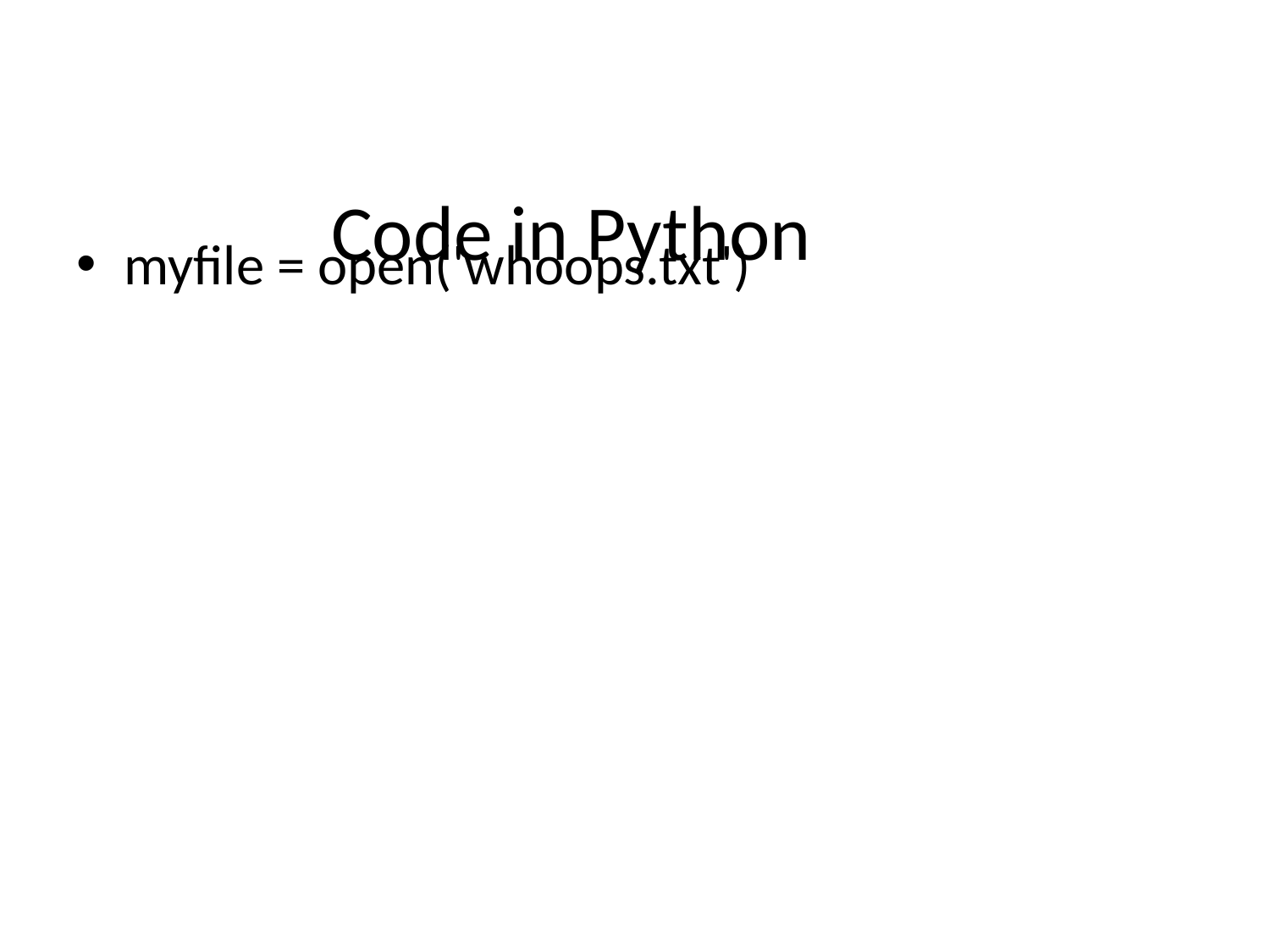

# Code in Python
myfile = open('whoops.txt')